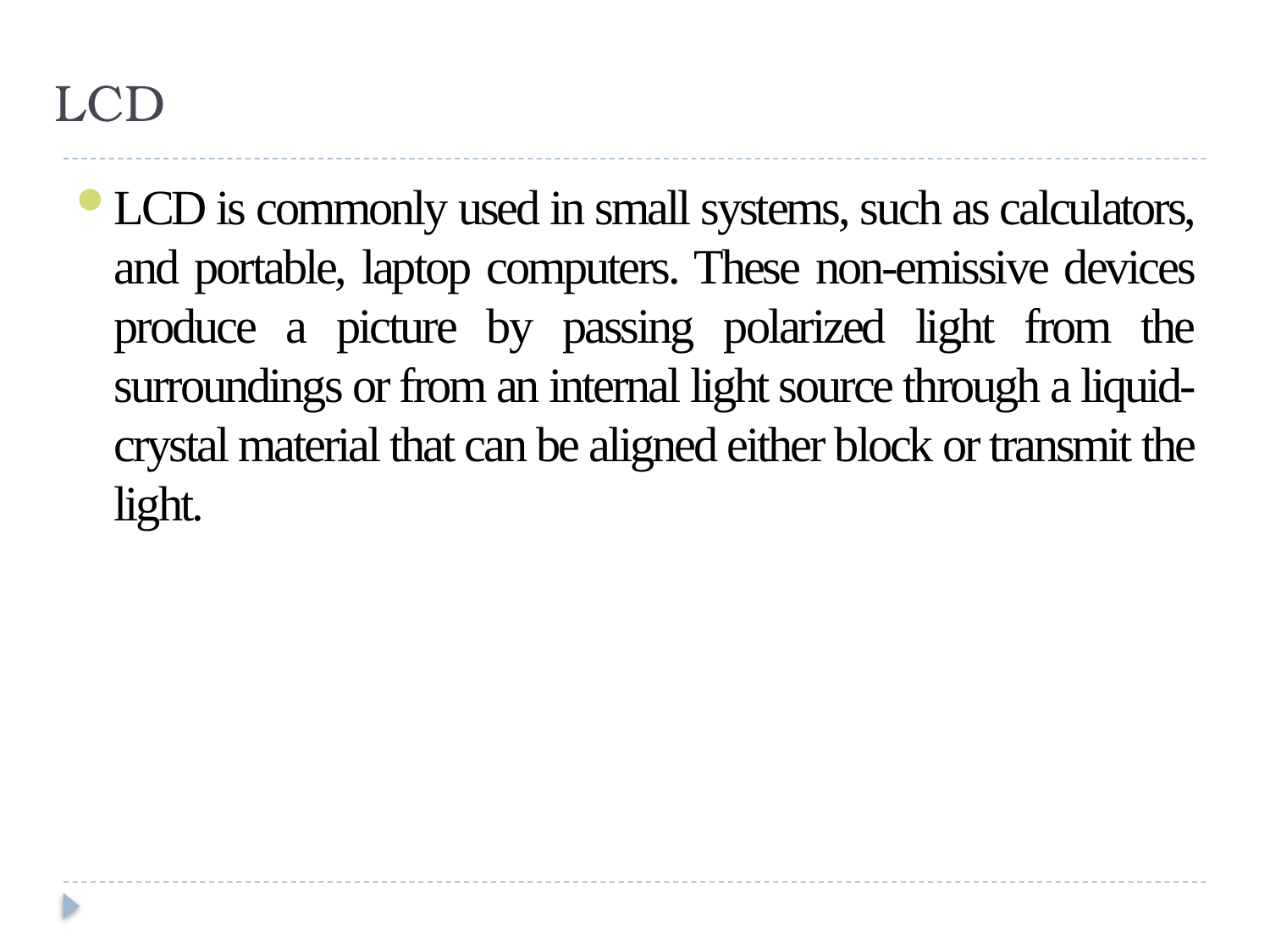

# LCD
LCD is commonly used in small systems, such as calculators, and portable, laptop computers. These non-emissive devices produce a picture by passing polarized light from the surroundings or from an internal light source through a liquid-crystal material that can be aligned either block or transmit the light.